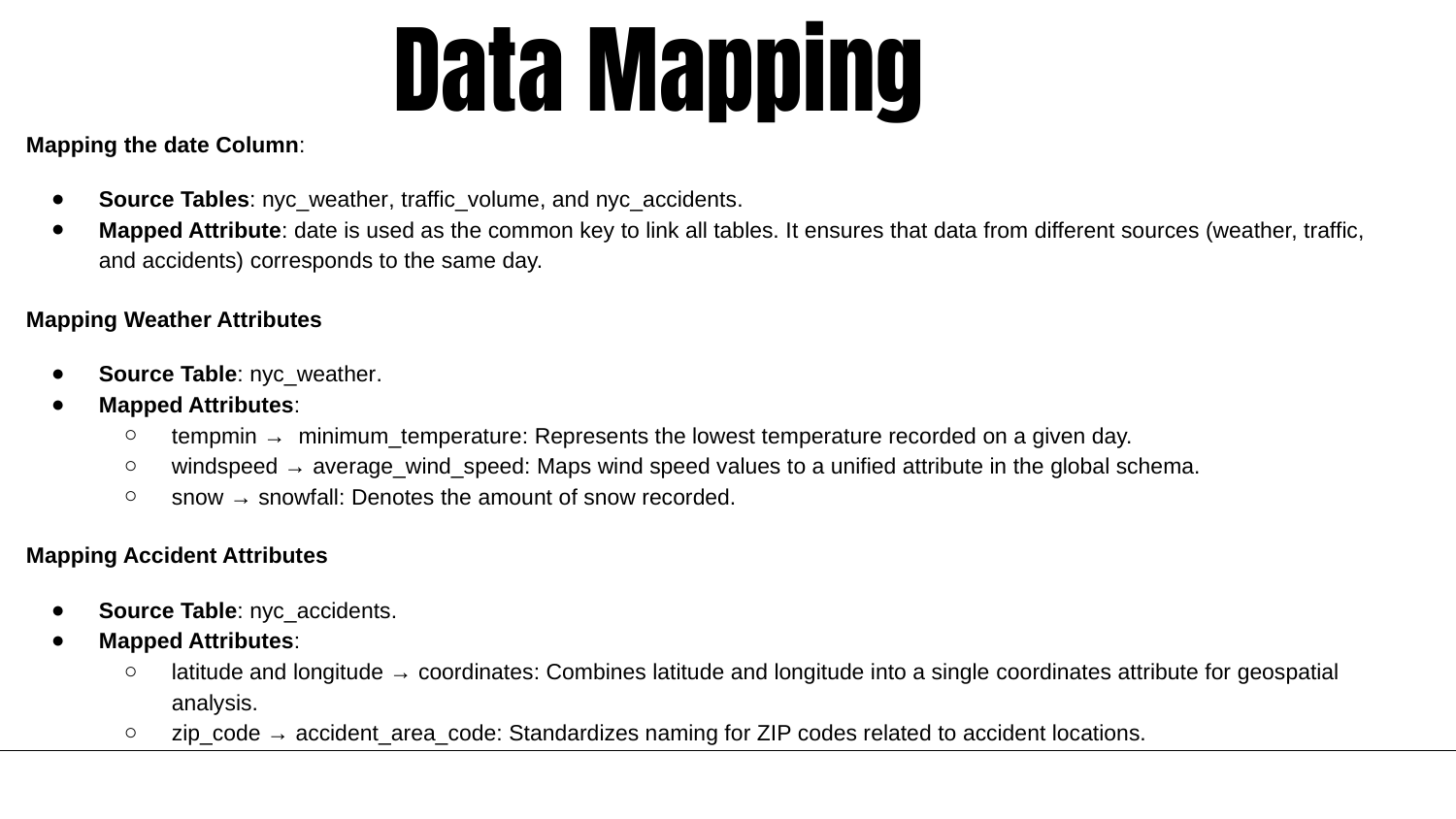

Data Mapping

Mapping the date Column:
Source Tables: nyc_weather, traffic_volume, and nyc_accidents.
Mapped Attribute: date is used as the common key to link all tables. It ensures that data from different sources (weather, traffic, and accidents) corresponds to the same day.
Mapping Weather Attributes
Source Table: nyc_weather.
Mapped Attributes:
tempmin →  minimum_temperature: Represents the lowest temperature recorded on a given day.
windspeed → average_wind_speed: Maps wind speed values to a unified attribute in the global schema.
snow → snowfall: Denotes the amount of snow recorded.
Mapping Accident Attributes
Source Table: nyc_accidents.
Mapped Attributes:
latitude and longitude → coordinates: Combines latitude and longitude into a single coordinates attribute for geospatial analysis.
zip_code → accident_area_code: Standardizes naming for ZIP codes related to accident locations.